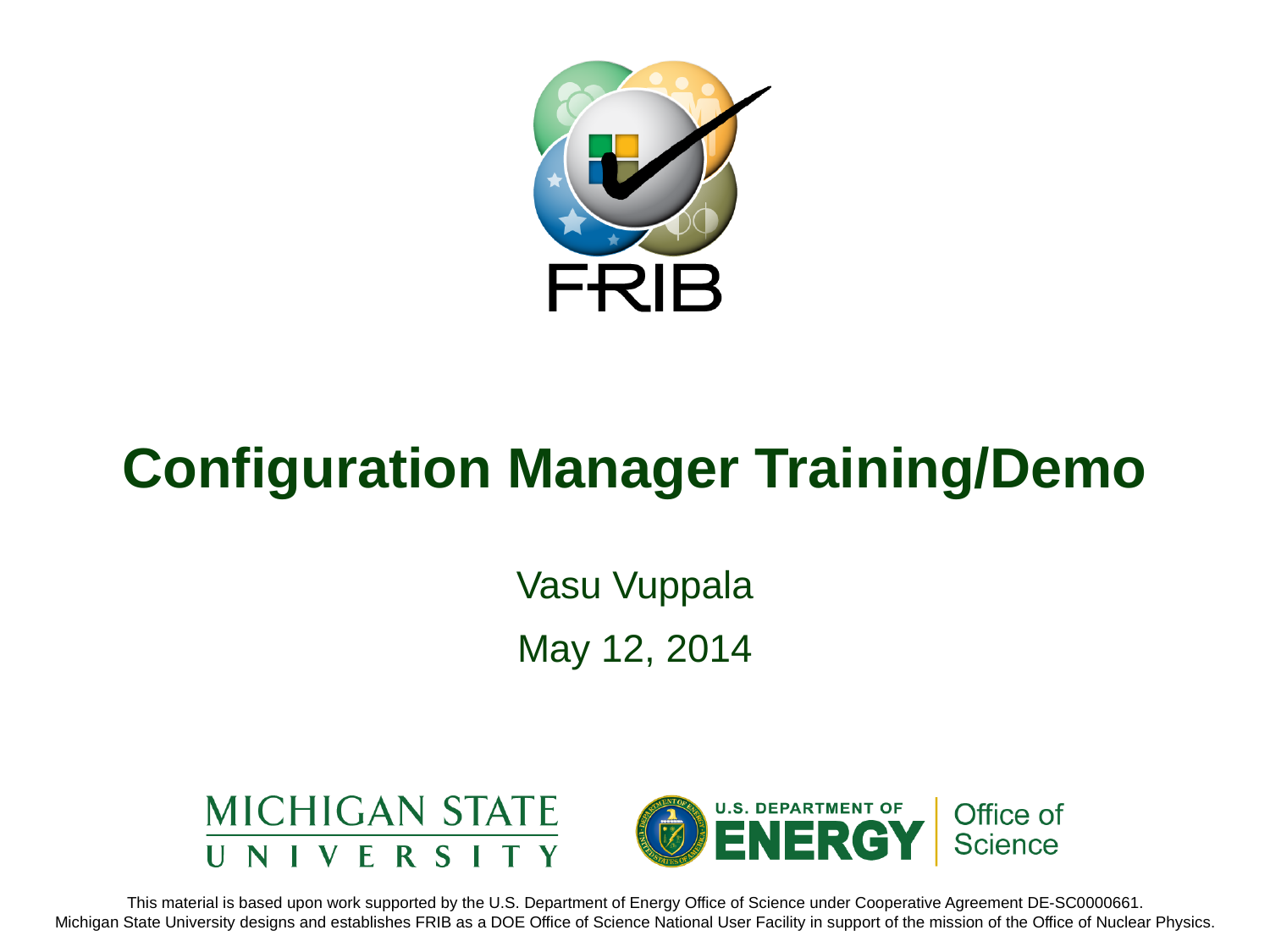

# Configuration Manager Training/Demo
Vasu Vuppala
May 12, 2014